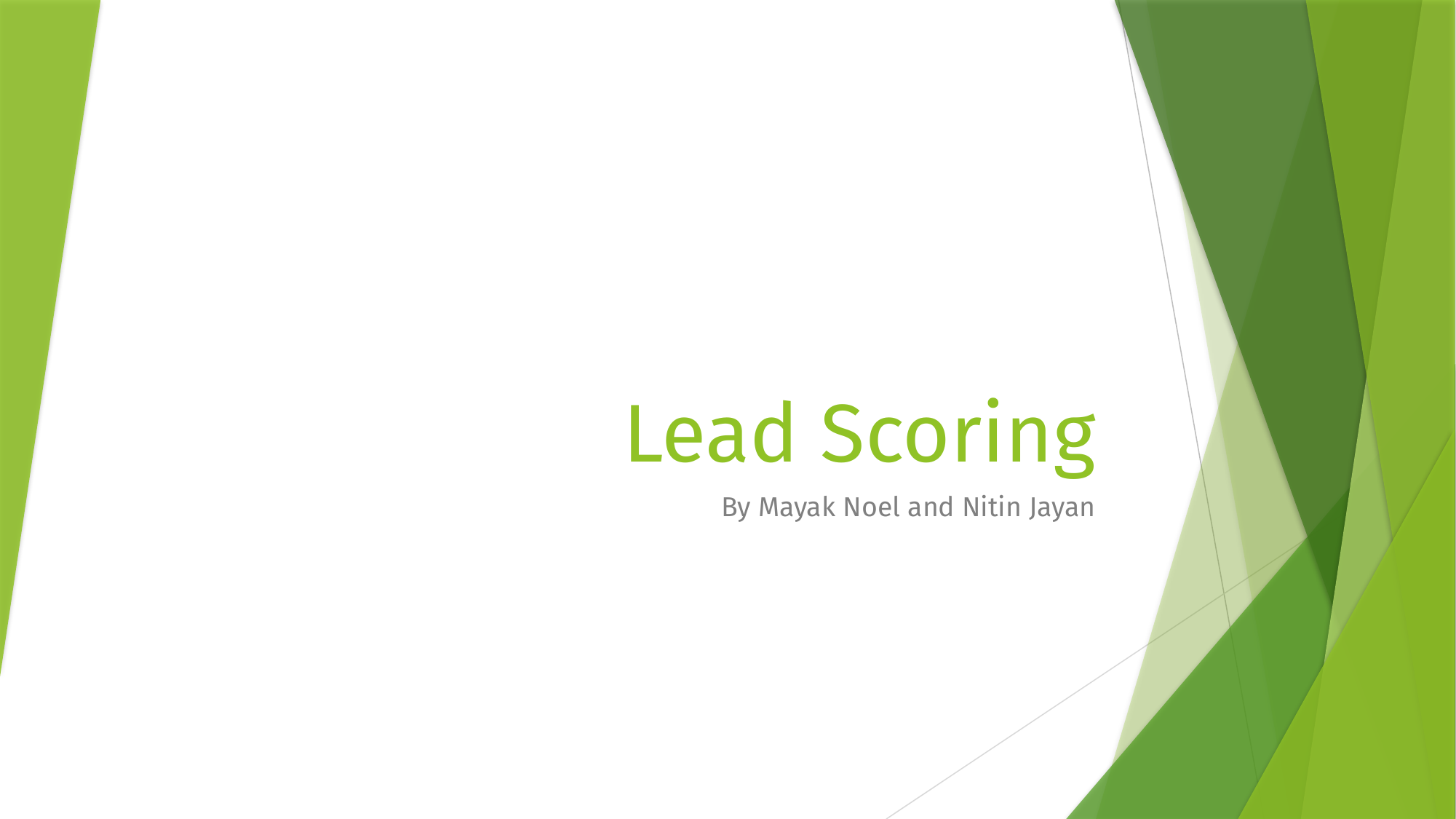

# Lead Scoring
By Mayak Noel and Nitin Jayan